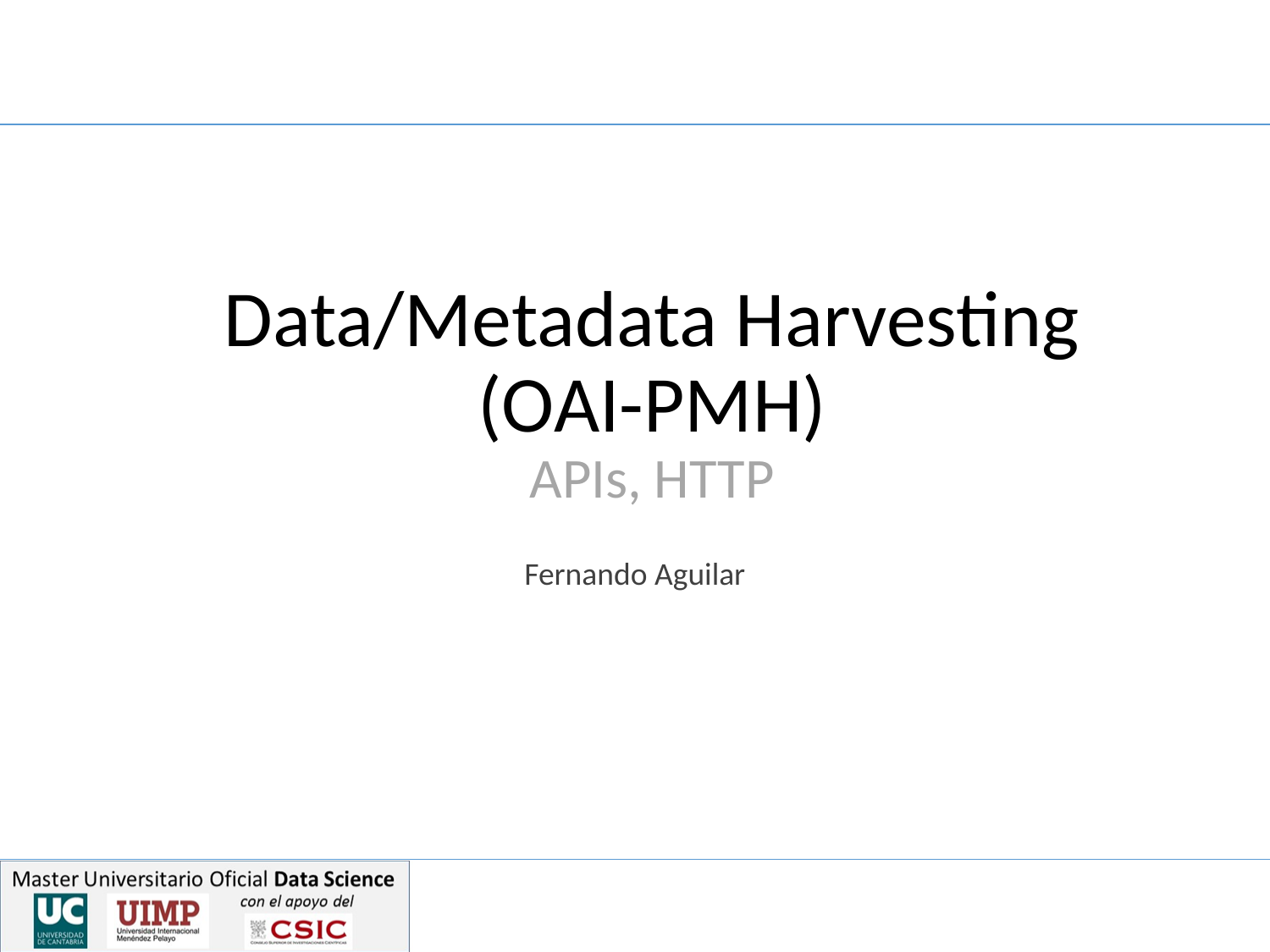

# Data/Metadata Harvesting (OAI-PMH) APIs, HTTP

Fernando Aguilar